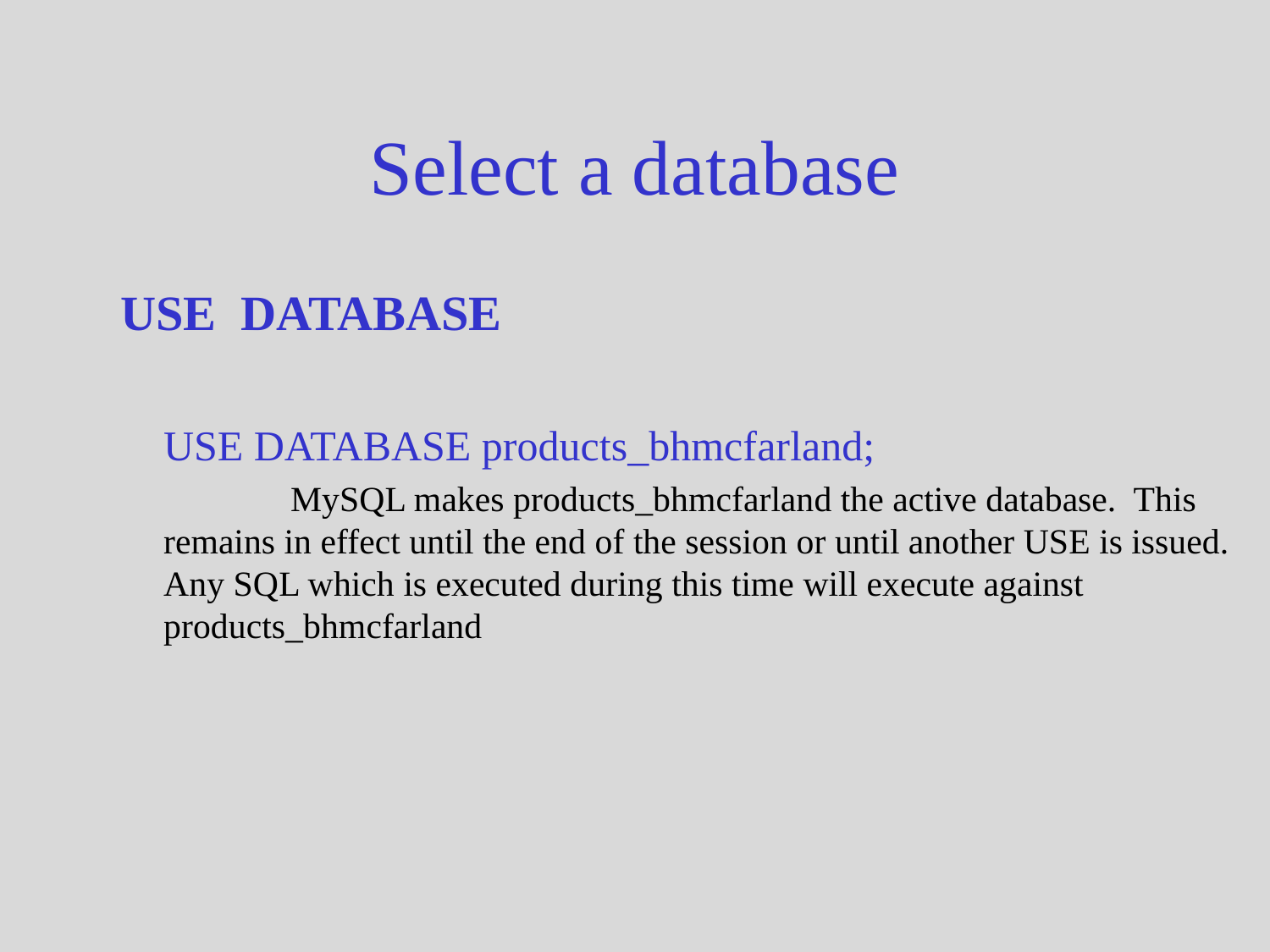

# Select a database
 USE  DATABASE

USE DATABASE products_bhmcfarland;
	MySQL makes products_bhmcfarland the active database.  This remains in effect until the end of the session or until another USE is issued.  Any SQL which is executed during this time will execute against products_bhmcfarland